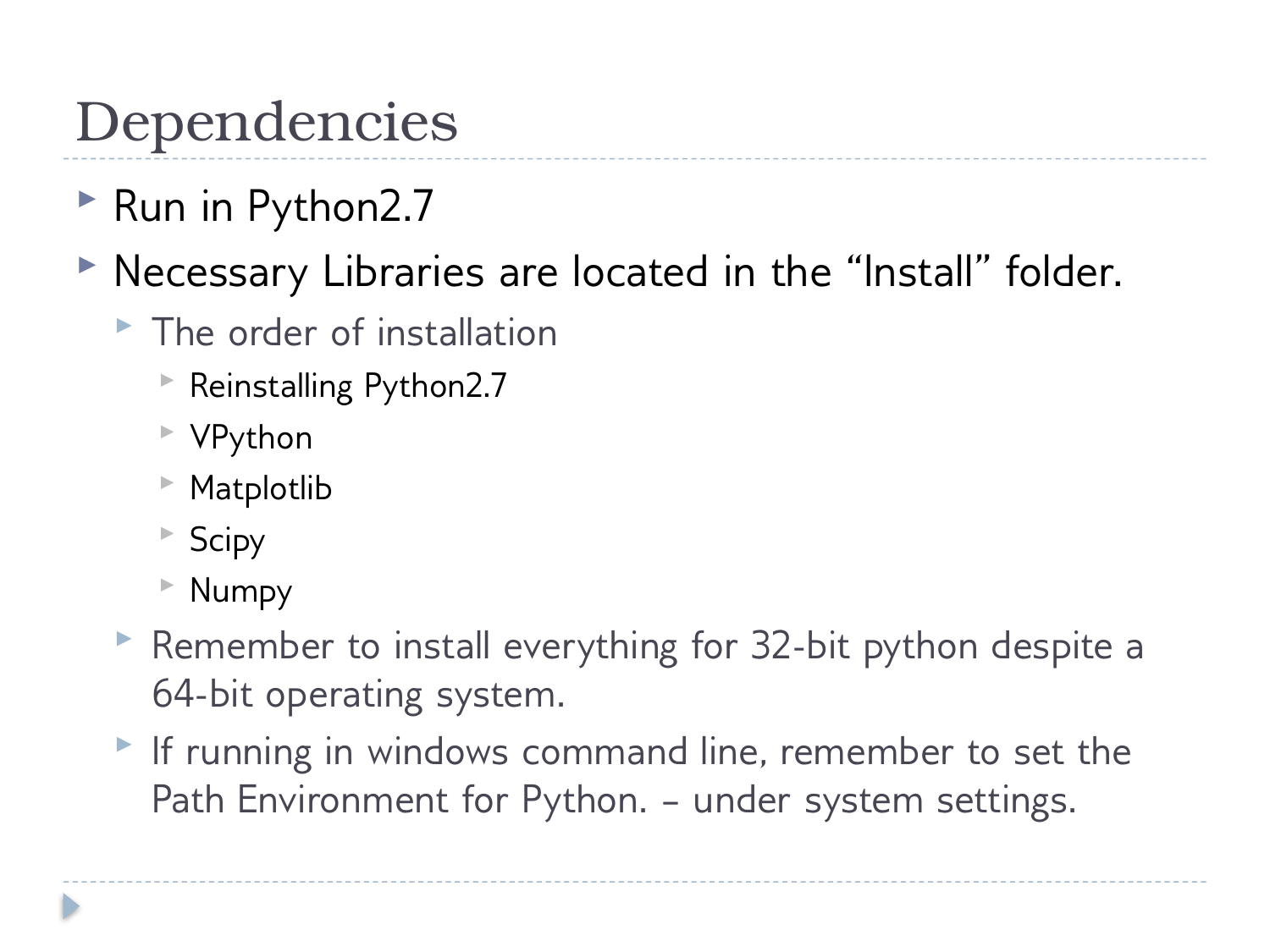

# Dependencies
Run in Python2.7
Necessary Libraries are located in the “Install” folder.
The order of installation
Reinstalling Python2.7
VPython
Matplotlib
Scipy
Numpy
Remember to install everything for 32-bit python despite a 64-bit operating system.
If running in windows command line, remember to set the Path Environment for Python. – under system settings.